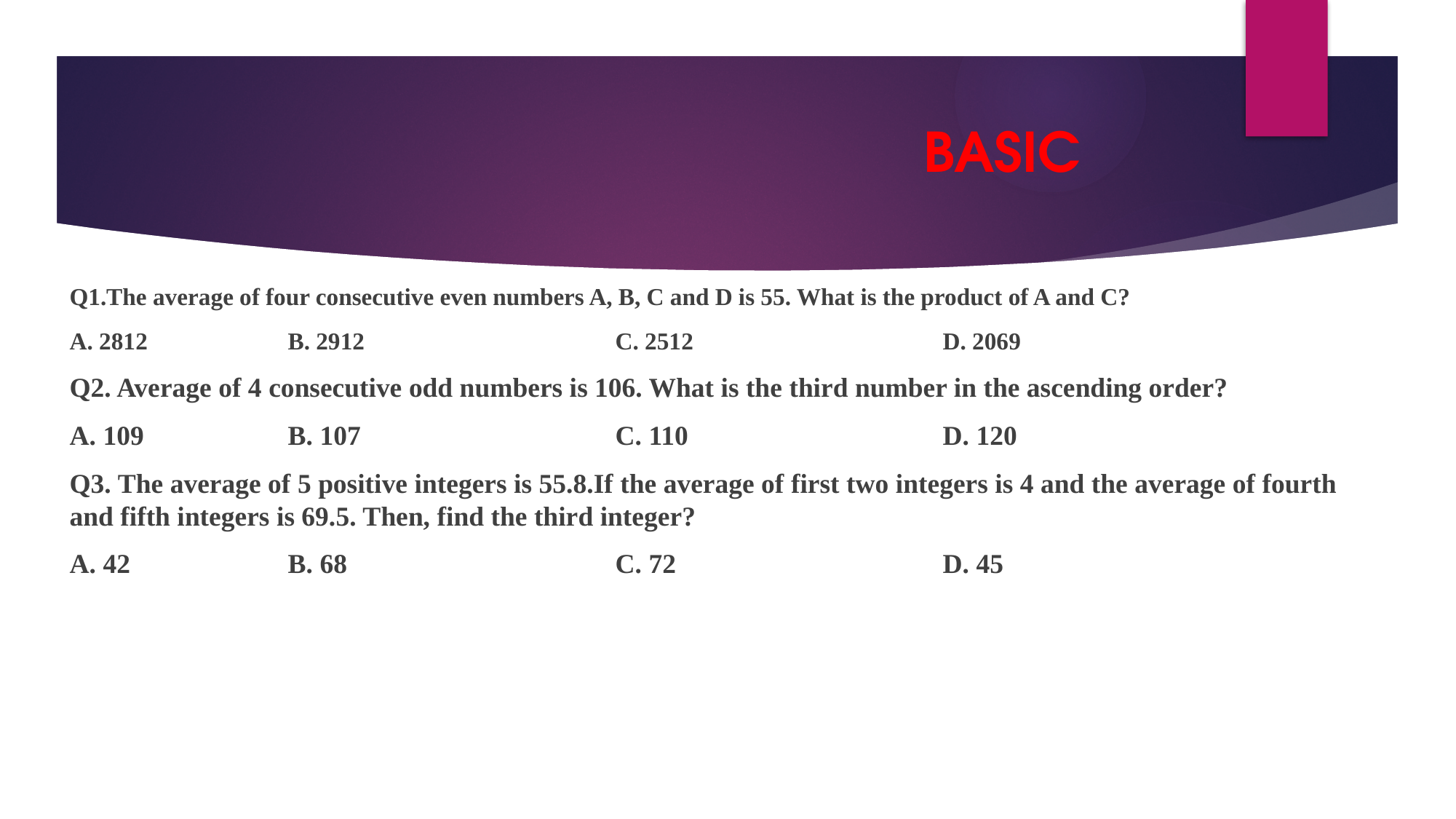

BASIC
Q1.The average of four consecutive even numbers A, B, C and D is 55. What is the product of A and C?
A. 2812 		B. 2912 			C. 2512 			D. 2069
Q2. Average of 4 consecutive odd numbers is 106. What is the third number in the ascending order?
A. 109 		B. 107 			C. 110 			D. 120
Q3. The average of 5 positive integers is 55.8.If the average of first two integers is 4 and the average of fourth and fifth integers is 69.5. Then, find the third integer?
A. 42 		B. 68 			C. 72 			D. 45